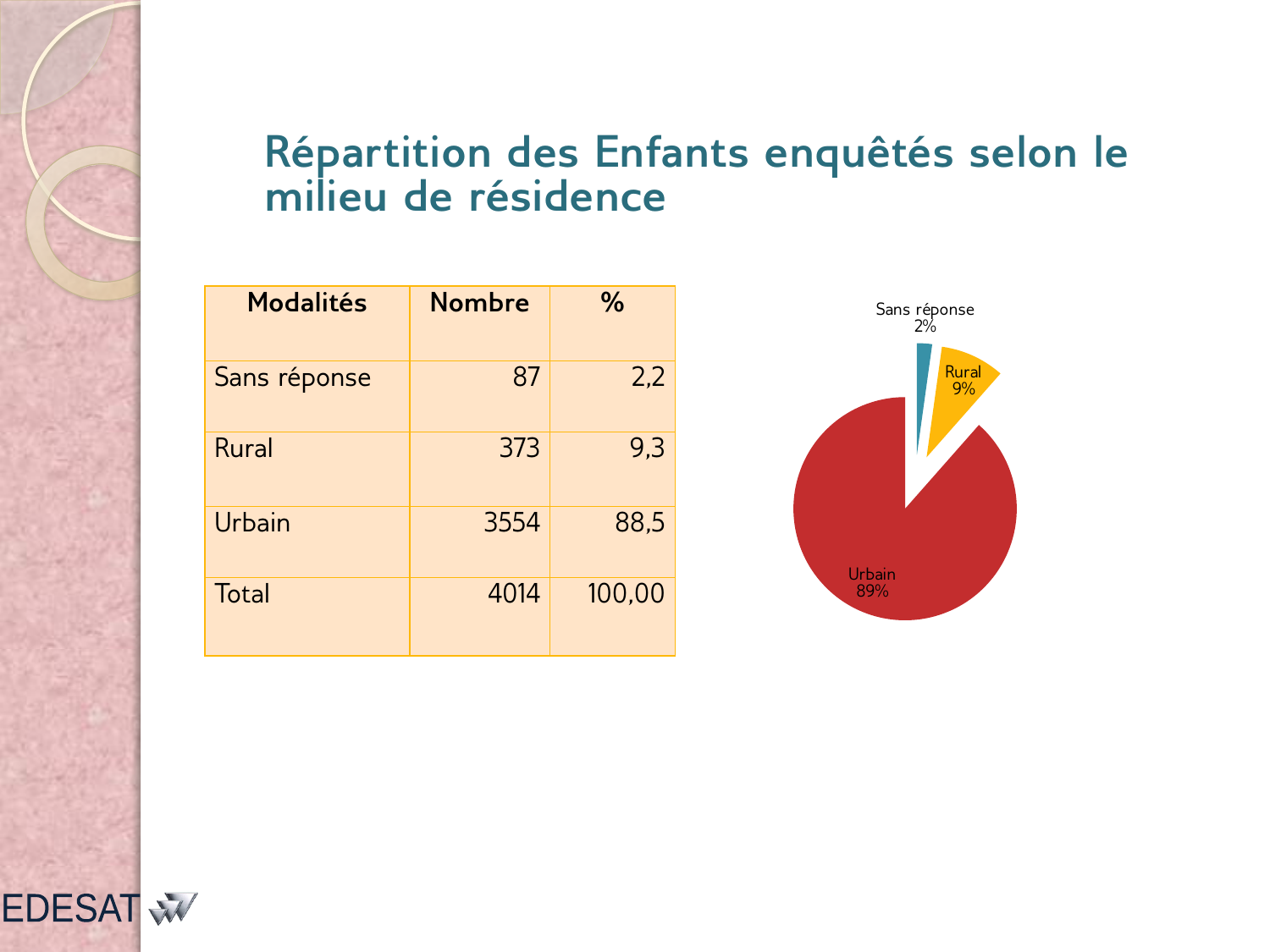

# Répartition des Enfants enquêtés selon le milieu de résidence
| Modalités | Nombre | % |
| --- | --- | --- |
| Sans réponse | 87 | 2,2 |
| Rural | 373 | 9,3 |
| Urbain | 3554 | 88,5 |
| Total | 4014 | 100,00 |

### Chart

| Category | % |
|---|---|
| Sans réponse | 2.2 |
| Rural | 9.3 |
| Urbain | 88.5 |